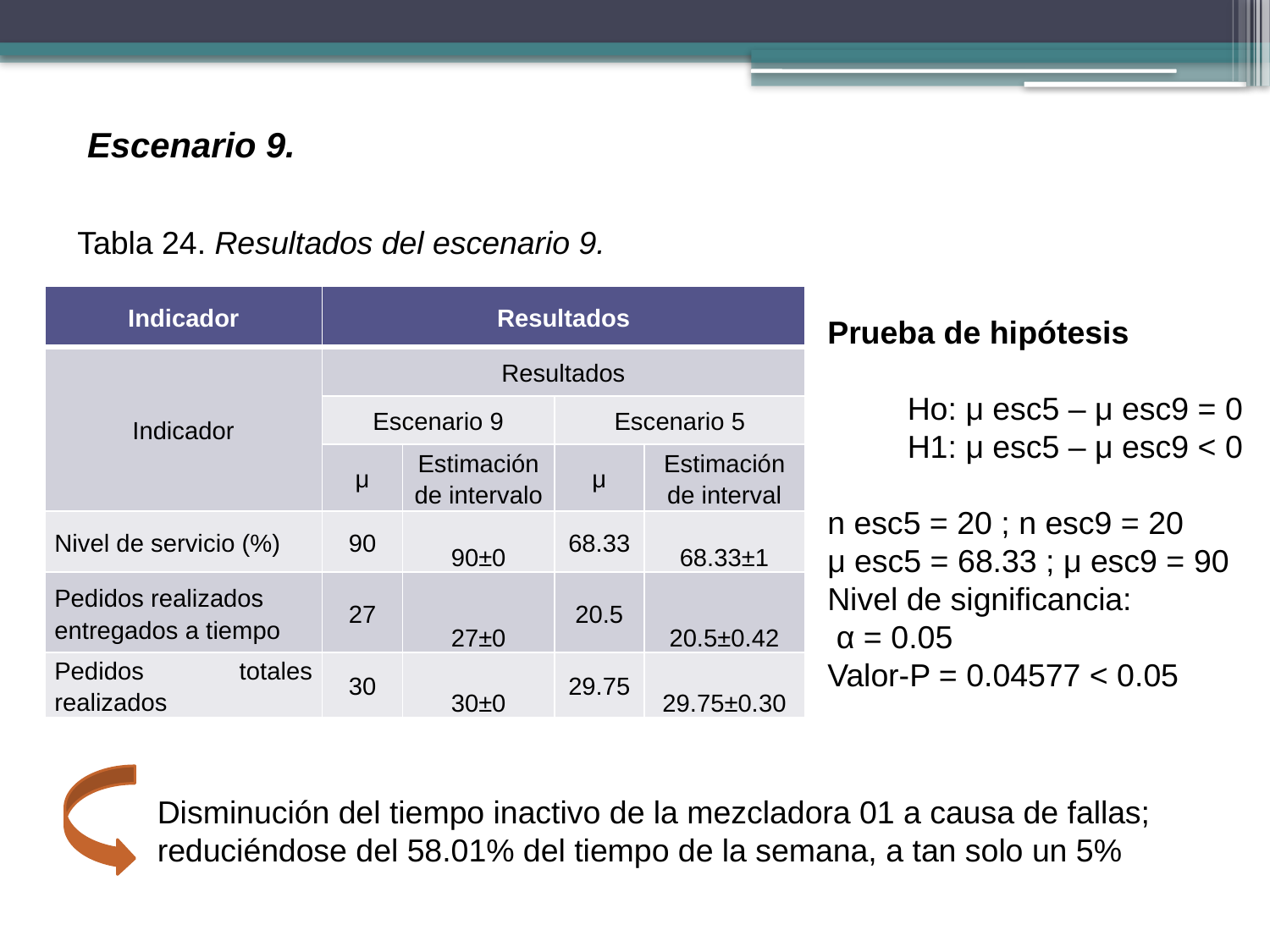

Escenario 9.

Tabla 24. Resultados del escenario 9.

| Indicador | Resultados |  |  |  |
| --- | --- | --- | --- | --- |
| Indicador | Resultados |  |  |  |
|  | Escenario 9 |  | Escenario 5 |  |
|  | μ | Estimación de intervalo | μ | Estimación de interval |
| Nivel de servicio (%) | 90 | 90±0 | 68.33 | 68.33±1 |
| Pedidos realizados entregados a tiempo | 27 | 27±0 | 20.5 | 20.5±0.42 |
| Pedidos totales realizados | 30 | 30±0 | 29.75 | 29.75±0.30 |
Prueba de hipótesis

         Ho: μ esc5 – μ esc9 = 0
         H1: μ esc5 – μ esc9 < 0

n esc5 = 20 ; n esc9 = 20
μ esc5 = 68.33 ; μ esc9 = 90
Nivel de significancia:
 α = 0.05
Valor-P = 0.04577 < 0.05

Disminución del tiempo inactivo de la mezcladora 01 a causa de fallas; reduciéndose del 58.01% del tiempo de la semana, a tan solo un 5%